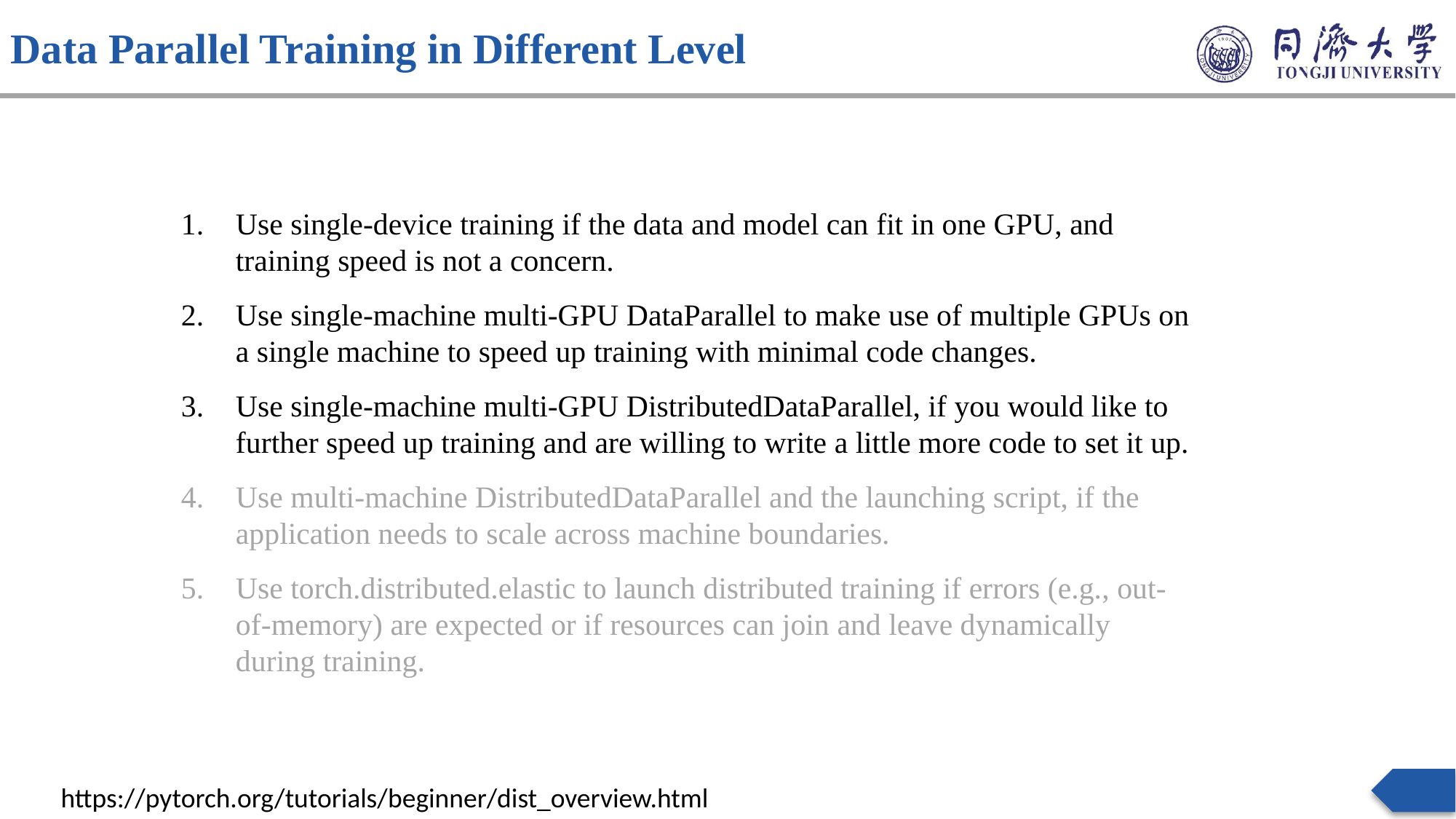

Data Parallel Training in Different Level
Use single-device training if the data and model can fit in one GPU, and training speed is not a concern.
Use single-machine multi-GPU DataParallel to make use of multiple GPUs on a single machine to speed up training with minimal code changes.
Use single-machine multi-GPU DistributedDataParallel, if you would like to further speed up training and are willing to write a little more code to set it up.
Use multi-machine DistributedDataParallel and the launching script, if the application needs to scale across machine boundaries.
Use torch.distributed.elastic to launch distributed training if errors (e.g., out-of-memory) are expected or if resources can join and leave dynamically during training.
https://pytorch.org/tutorials/beginner/dist_overview.html